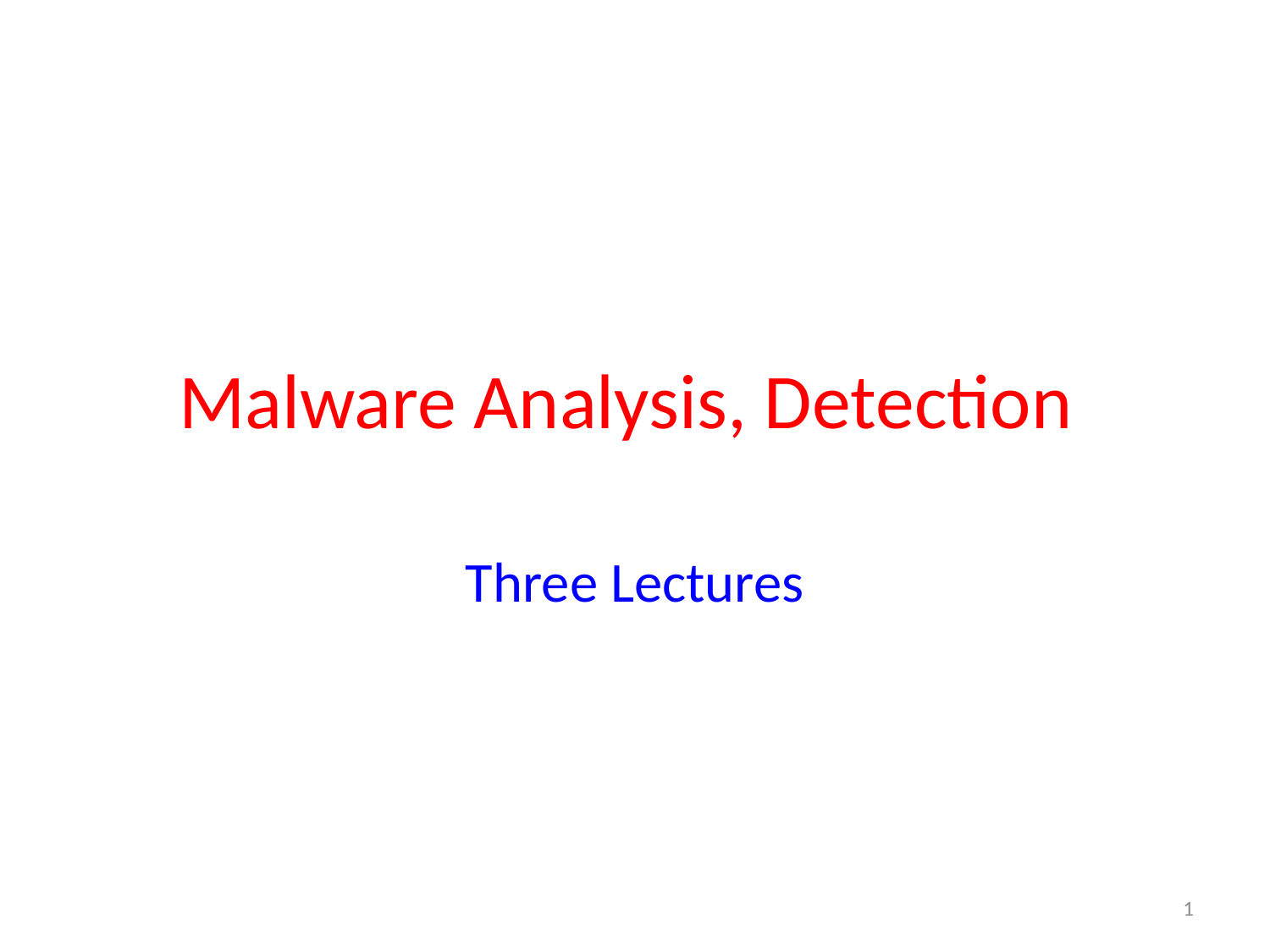

# Malware Analysis, Detection
Three Lectures
1